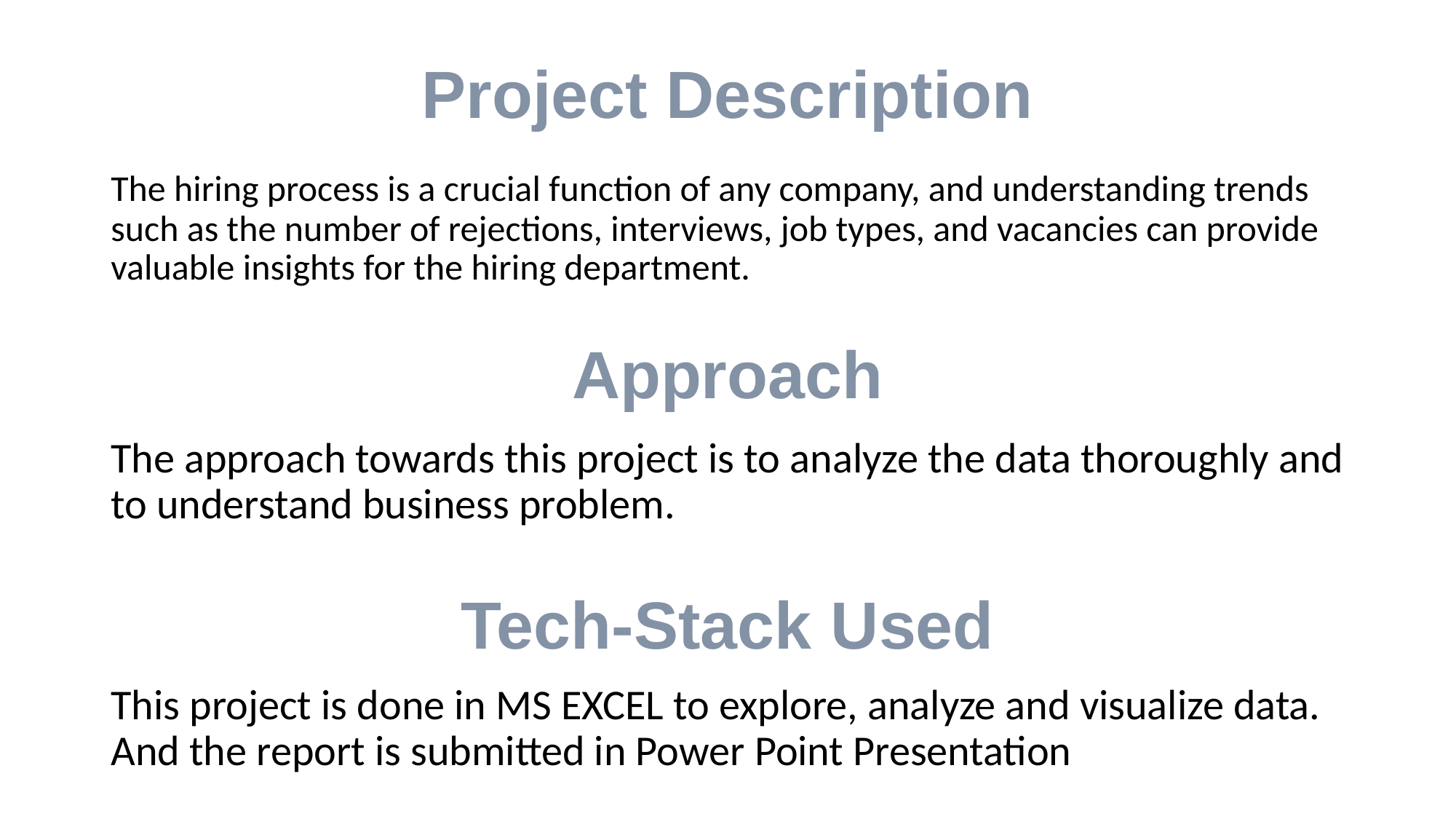

Project Description
The hiring process is a crucial function of any company, and understanding trends such as the number of rejections, interviews, job types, and vacancies can provide valuable insights for the hiring department.

# Approach
The approach towards this project is to analyze the data thoroughly and to understand business problem.
Tech-Stack Used
This project is done in MS EXCEL to explore, analyze and visualize data. And the report is submitted in Power Point Presentation